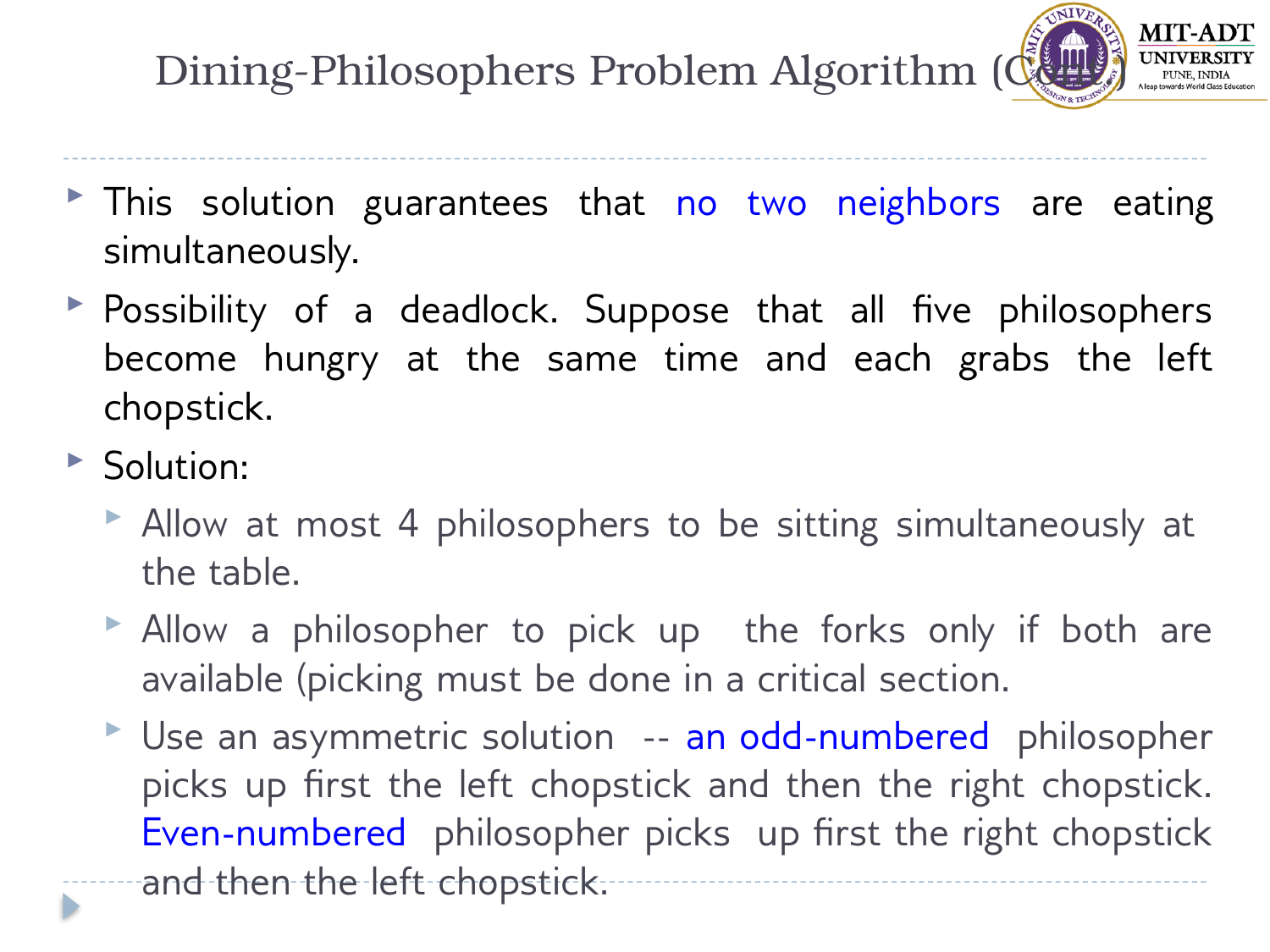

# Dining-Philosophers Problem Algorithm (Cont.)
This solution guarantees that no two neighbors are eating simultaneously.
Possibility of a deadlock. Suppose that all five philosophers become hungry at the same time and each grabs the left chopstick.
Solution:
Allow at most 4 philosophers to be sitting simultaneously at  the table.
Allow a philosopher to pick up  the forks only if both are available (picking must be done in a critical section.
Use an asymmetric solution  -- an odd-numbered  philosopher picks up first the left chopstick and then the right chopstick. Even-numbered  philosopher picks  up first the right chopstick and then the left chopstick.